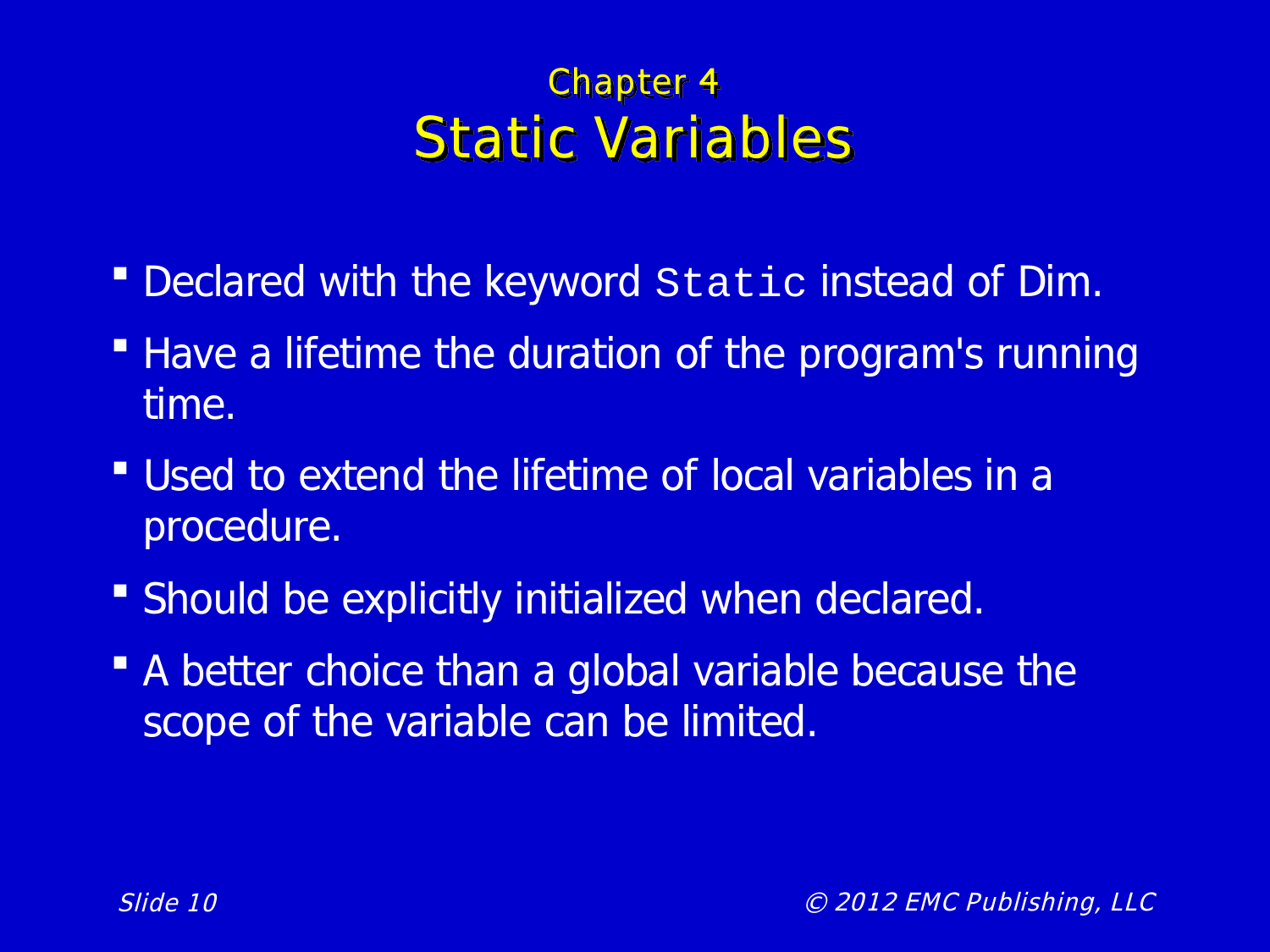

# Chapter 4 Static Variables
Declared with the keyword Static instead of Dim.
Have a lifetime the duration of the program's running time.
Used to extend the lifetime of local variables in a procedure.
Should be explicitly initialized when declared.
A better choice than a global variable because the scope of the variable can be limited.
© 2012 EMC Publishing, LLC
Slide 10